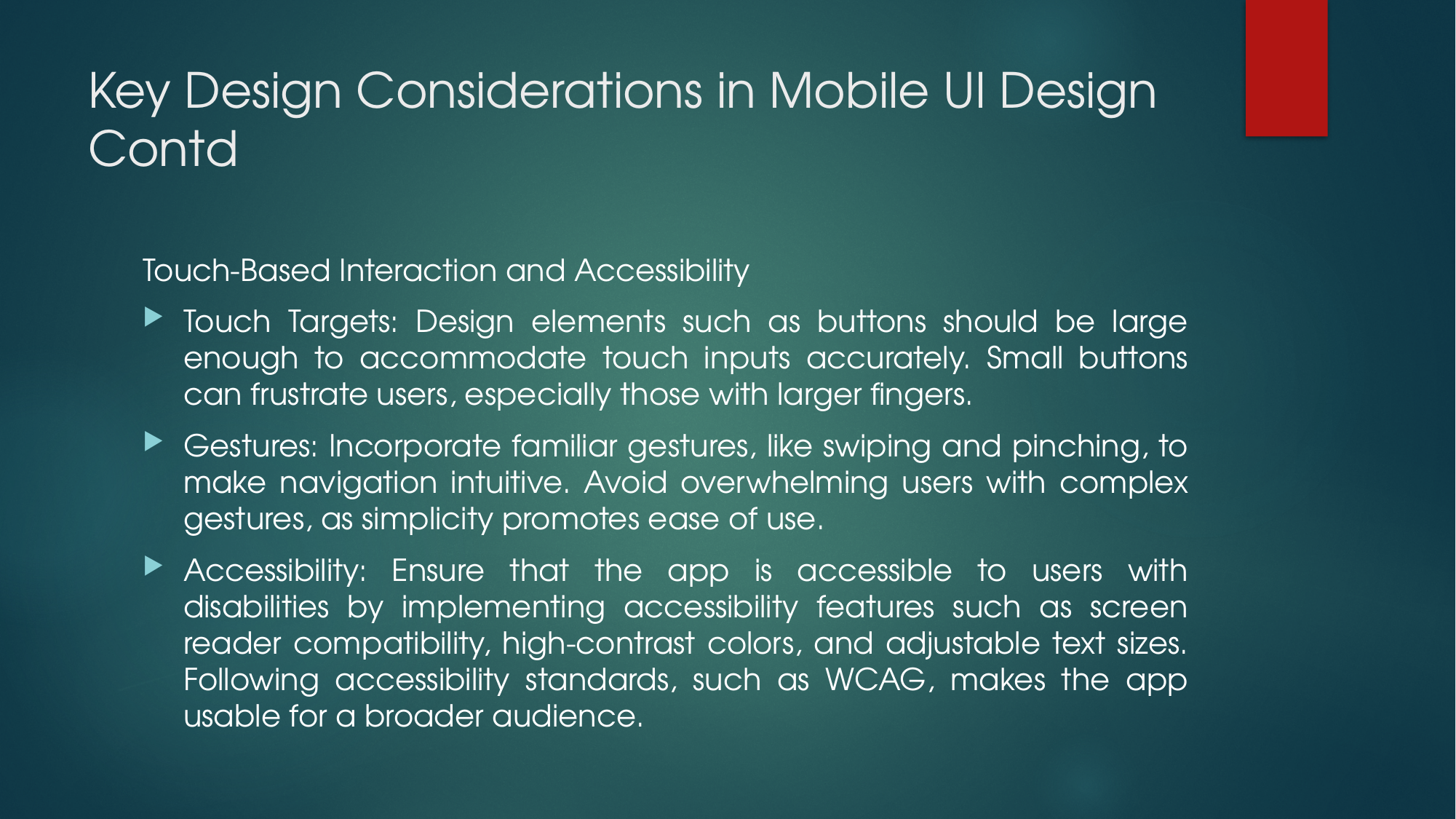

# Key Design Considerations in Mobile UI Design Contd
Touch-Based Interaction and Accessibility
Touch Targets: Design elements such as buttons should be large enough to accommodate touch inputs accurately. Small buttons can frustrate users, especially those with larger fingers.
Gestures: Incorporate familiar gestures, like swiping and pinching, to make navigation intuitive. Avoid overwhelming users with complex gestures, as simplicity promotes ease of use.
Accessibility: Ensure that the app is accessible to users with disabilities by implementing accessibility features such as screen reader compatibility, high-contrast colors, and adjustable text sizes. Following accessibility standards, such as WCAG, makes the app usable for a broader audience.